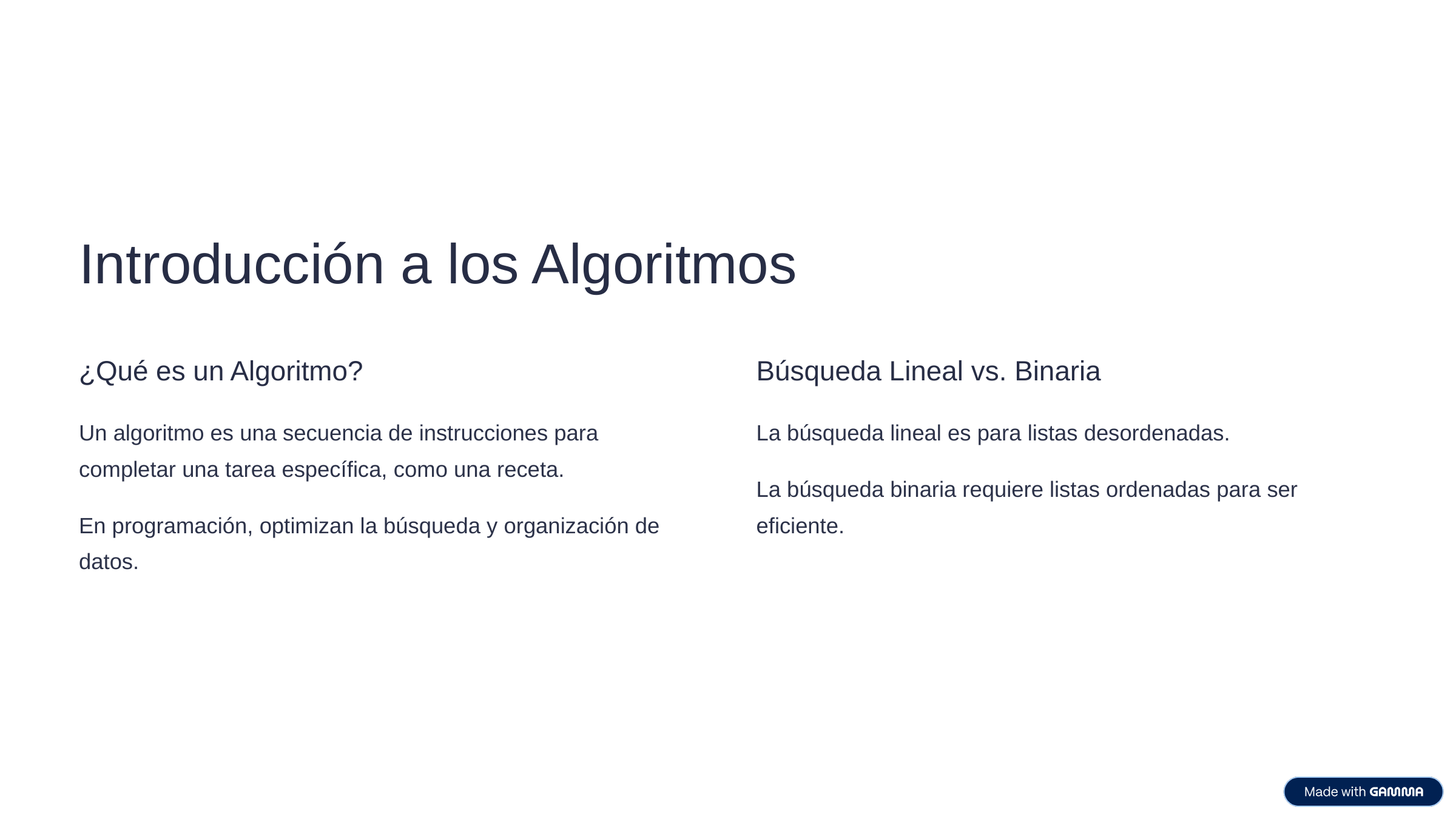

Introducción a los Algoritmos
¿Qué es un Algoritmo?
Búsqueda Lineal vs. Binaria
Un algoritmo es una secuencia de instrucciones para completar una tarea específica, como una receta.
La búsqueda lineal es para listas desordenadas.
La búsqueda binaria requiere listas ordenadas para ser eficiente.
En programación, optimizan la búsqueda y organización de datos.